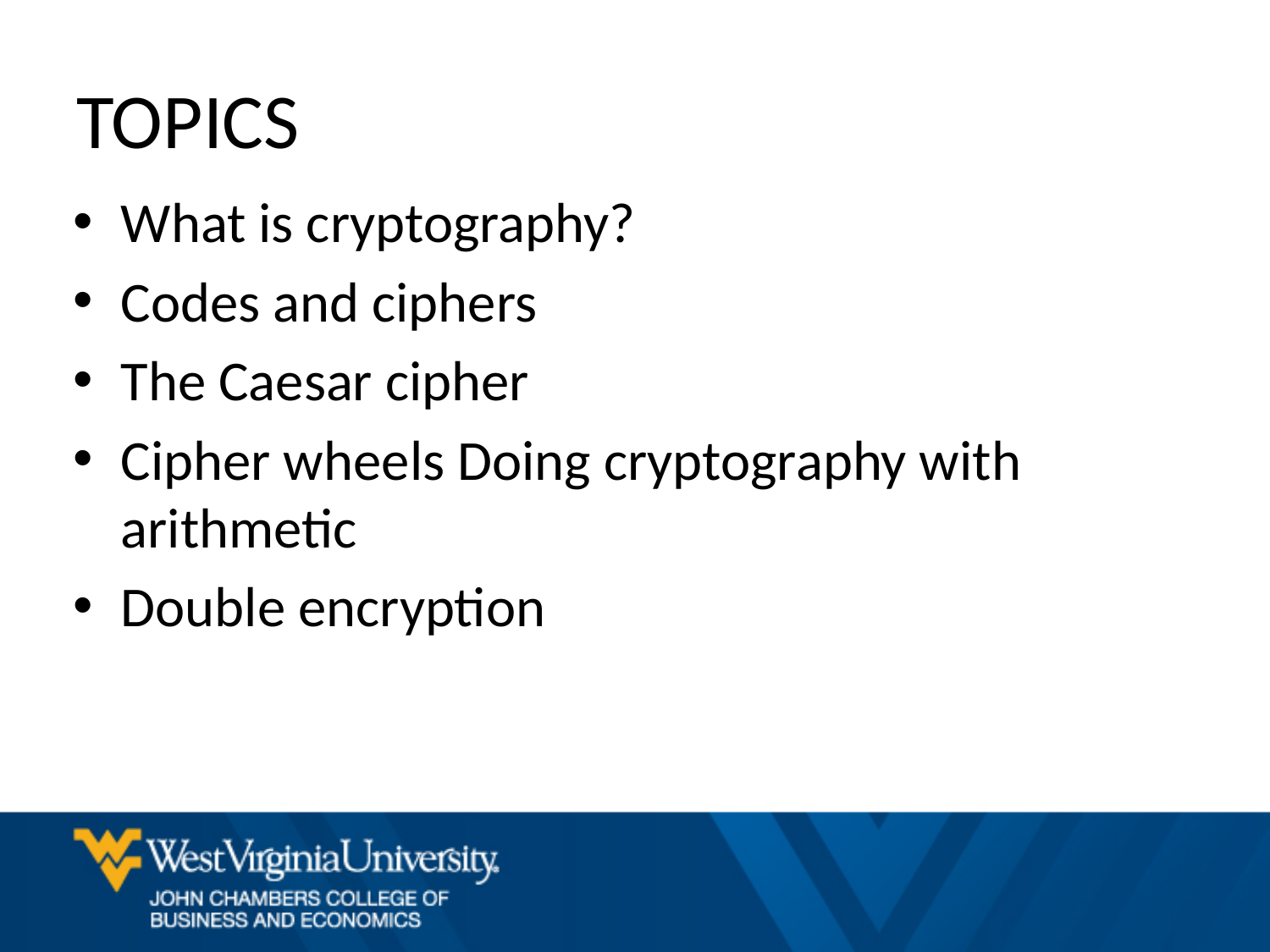

# TOPICS
What is cryptography?
Codes and ciphers
The Caesar cipher
Cipher wheels Doing cryptography with arithmetic
Double encryption